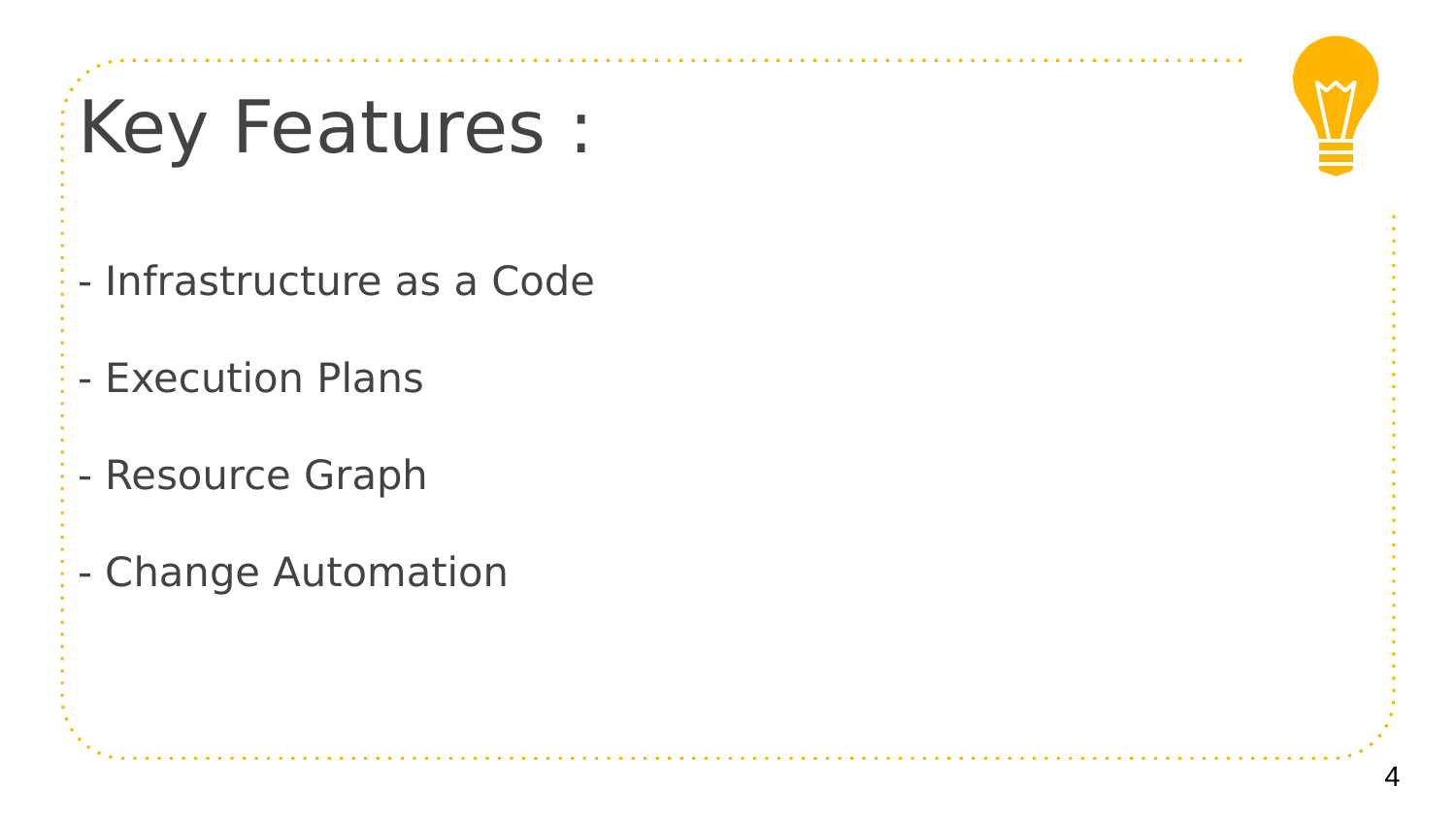

# Key Features : - Infrastructure as a Code - Execution Plans - Resource Graph - Change Automation
4